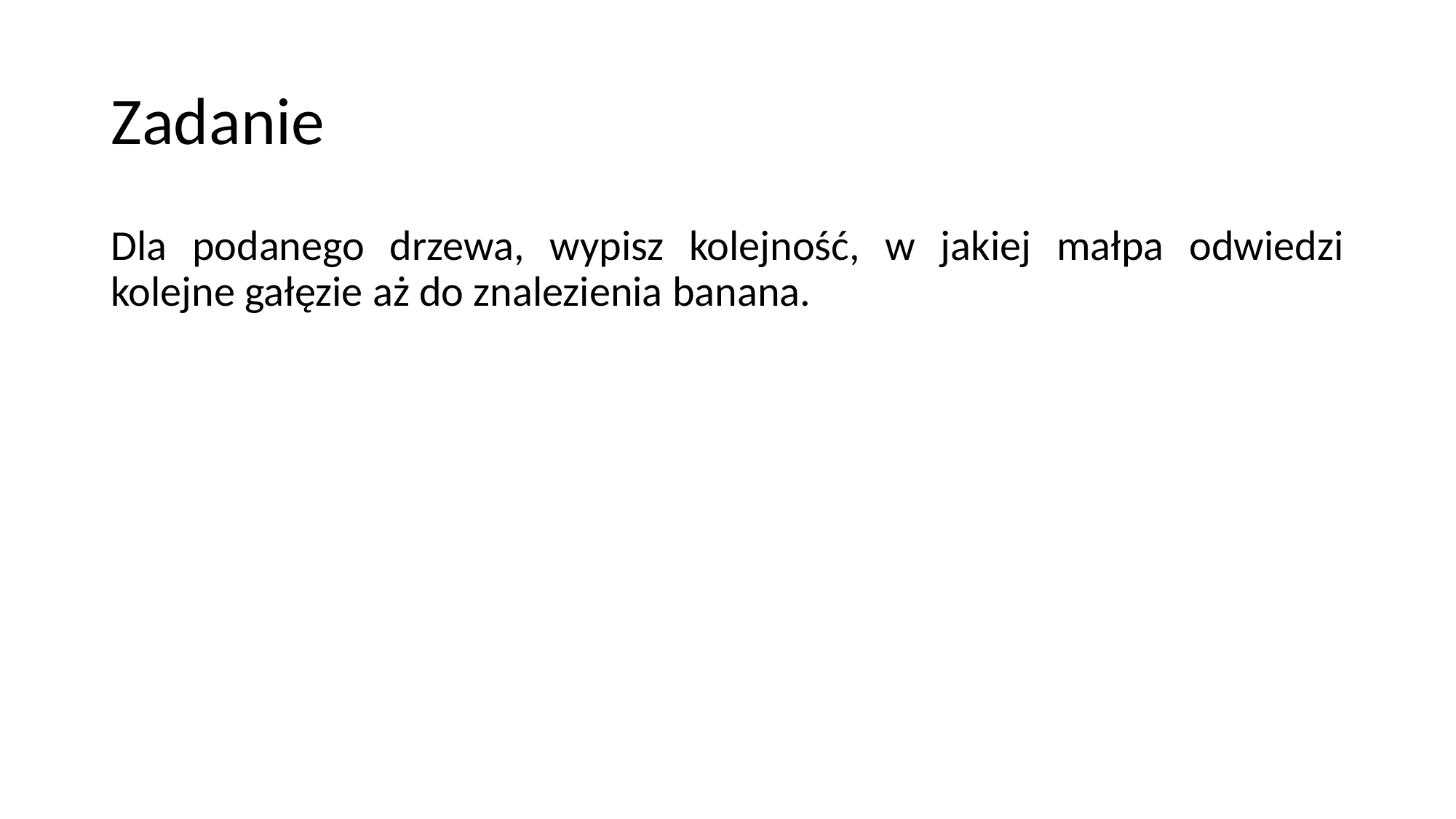

# Zadanie
Dla podanego drzewa, wypisz kolejność, w jakiej małpa odwiedzi kolejne gałęzie aż do znalezienia banana.